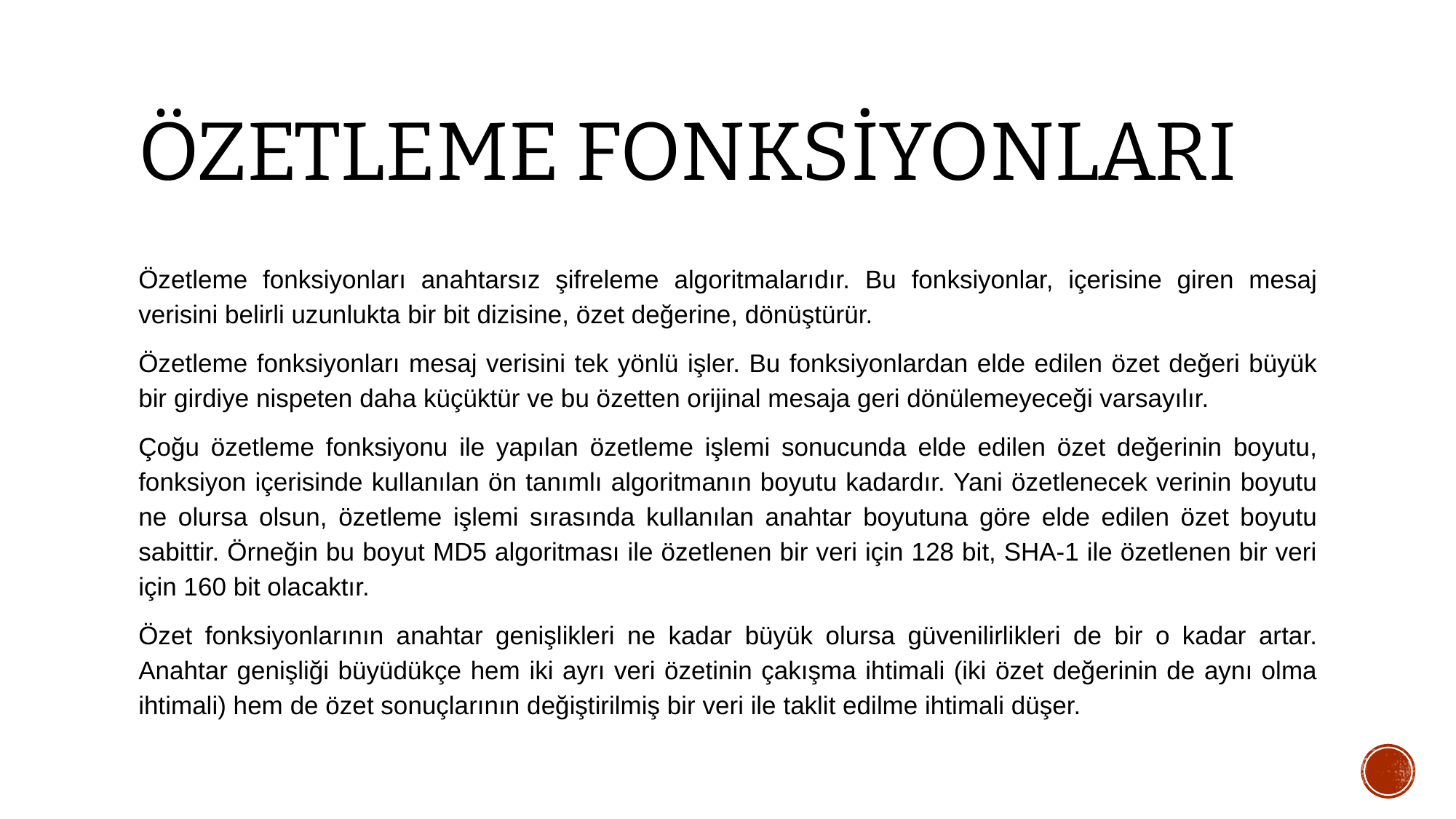

# Özetleme Fonksiyonları
Özetleme fonksiyonları anahtarsız şifreleme algoritmalarıdır. Bu fonksiyonlar, içerisine giren mesaj verisini belirli uzunlukta bir bit dizisine, özet değerine, dönüştürür.
Özetleme fonksiyonları mesaj verisini tek yönlü işler. Bu fonksiyonlardan elde edilen özet değeri büyük bir girdiye nispeten daha küçüktür ve bu özetten orijinal mesaja geri dönülemeyeceği varsayılır.
Çoğu özetleme fonksiyonu ile yapılan özetleme işlemi sonucunda elde edilen özet değerinin boyutu, fonksiyon içerisinde kullanılan ön tanımlı algoritmanın boyutu kadardır. Yani özetlenecek verinin boyutu ne olursa olsun, özetleme işlemi sırasında kullanılan anahtar boyutuna göre elde edilen özet boyutu sabittir. Örneğin bu boyut MD5 algoritması ile özetlenen bir veri için 128 bit, SHA-1 ile özetlenen bir veri için 160 bit olacaktır.
Özet fonksiyonlarının anahtar genişlikleri ne kadar büyük olursa güvenilirlikleri de bir o kadar artar. Anahtar genişliği büyüdükçe hem iki ayrı veri özetinin çakışma ihtimali (iki özet değerinin de aynı olma ihtimali) hem de özet sonuçlarının değiştirilmiş bir veri ile taklit edilme ihtimali düşer.